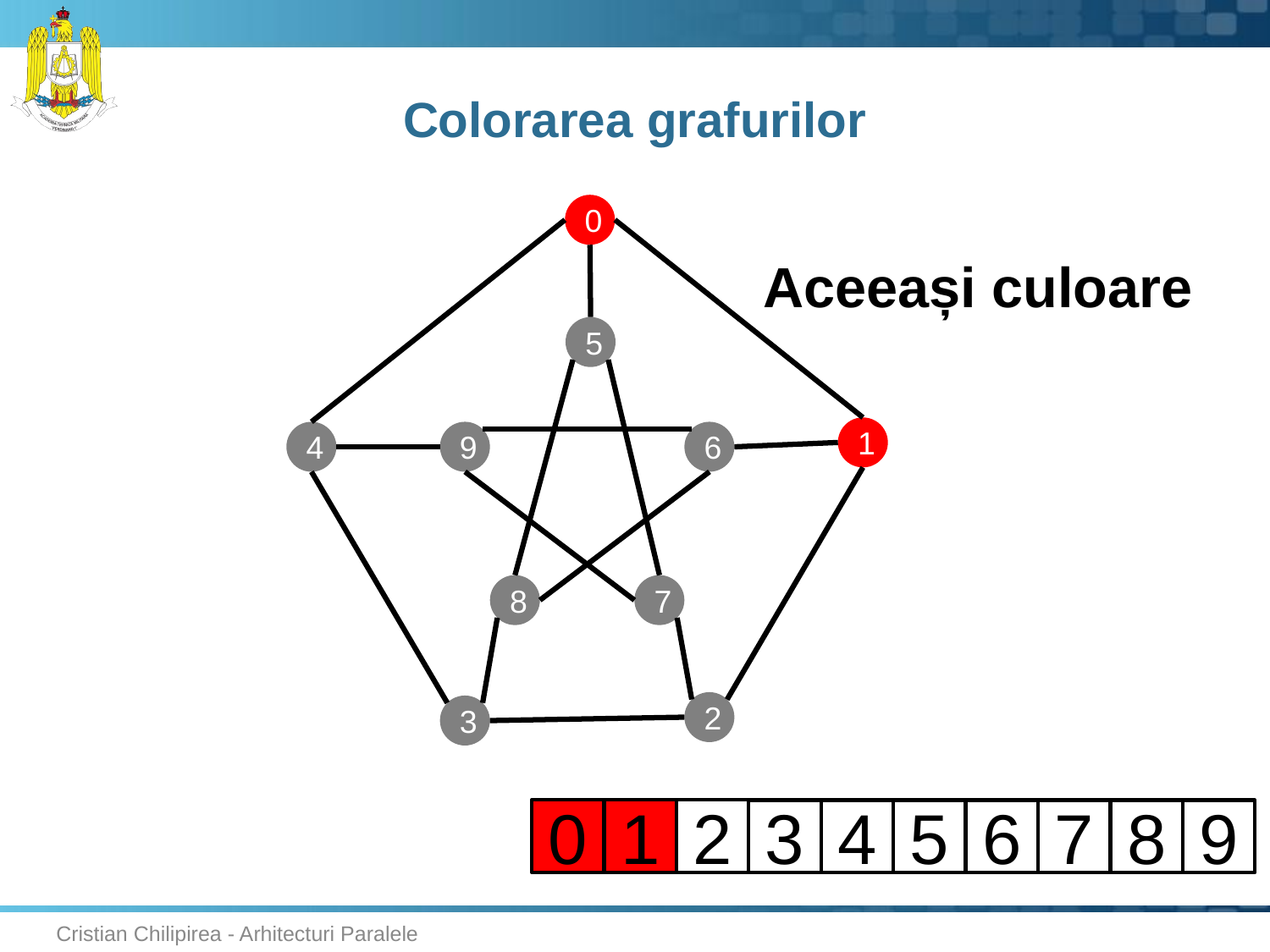

# Colorarea grafurilor
0
Aceeași culoare
5
1
4
9
6
8
7
2
3
0
1
2
3
4
5
6
7
8
9
Cristian Chilipirea - Arhitecturi Paralele